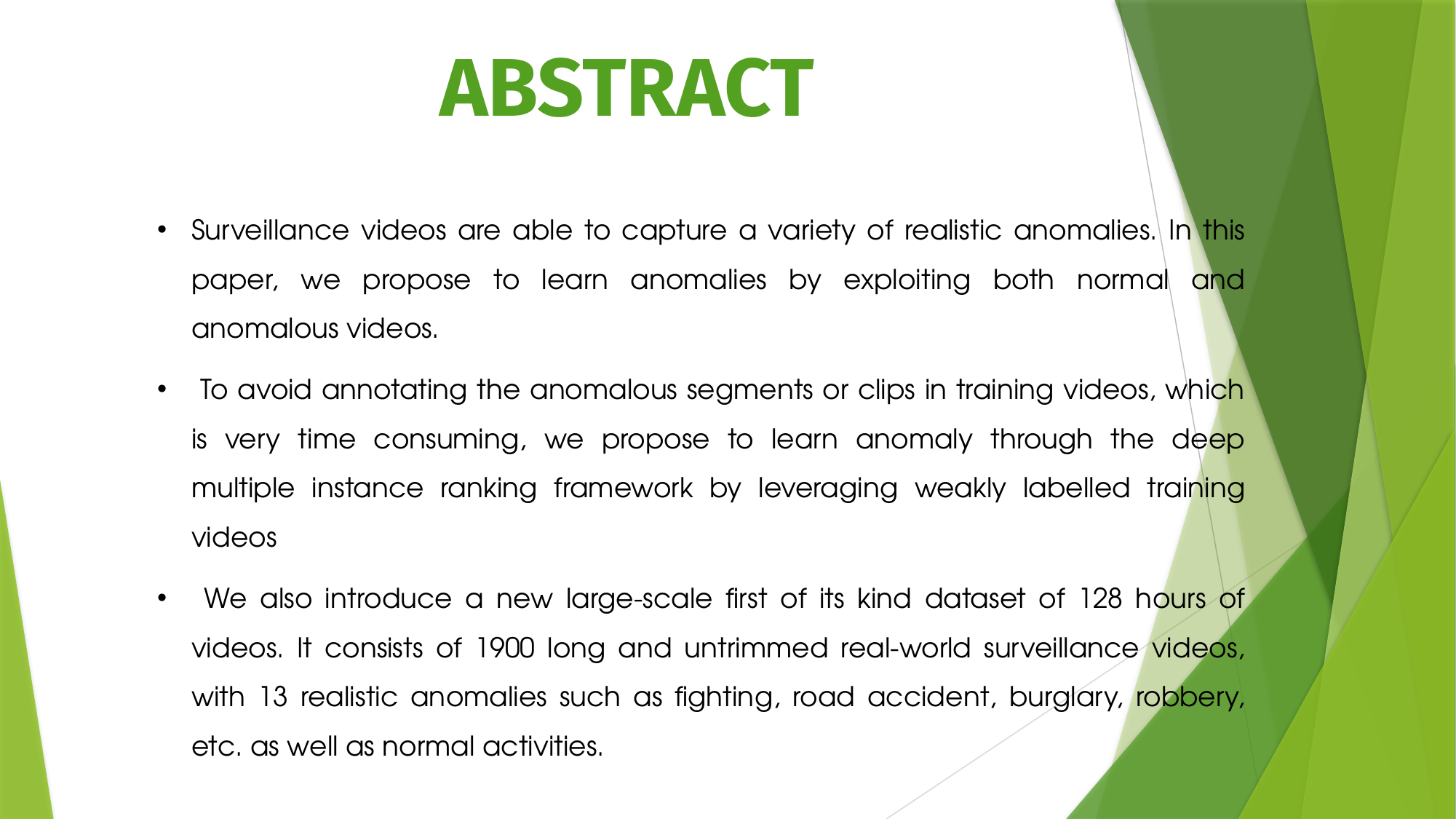

# ABSTRACT
Surveillance videos are able to capture a variety of realistic anomalies. In this paper, we propose to learn anomalies by exploiting both normal and anomalous videos.
 To avoid annotating the anomalous segments or clips in training videos, which is very time consuming, we propose to learn anomaly through the deep multiple instance ranking framework by leveraging weakly labelled training videos
 We also introduce a new large-scale first of its kind dataset of 128 hours of videos. It consists of 1900 long and untrimmed real-world surveillance videos, with 13 realistic anomalies such as fighting, road accident, burglary, robbery, etc. as well as normal activities.